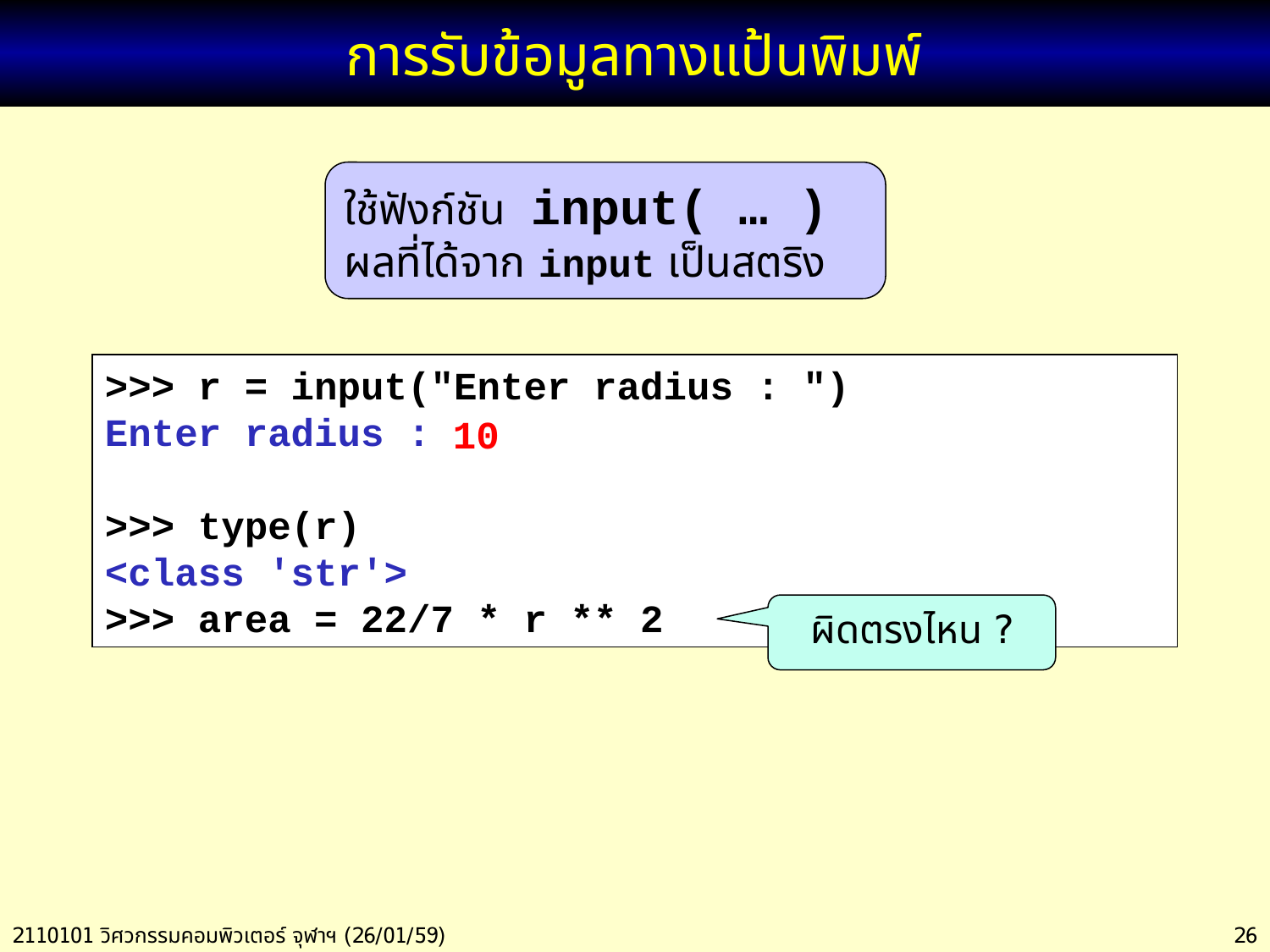

# การรับข้อมูลทางแป้นพิมพ์
ใช้ฟังก์ชัน  input( … )
ผลที่ได้จาก input เป็นสตริง
>>> r = input("Enter radius : ")
Enter radius :

>>> type(r)
<class 'str'>
>>> area = 22/7 * r ** 2
10
ผิดตรงไหน ?